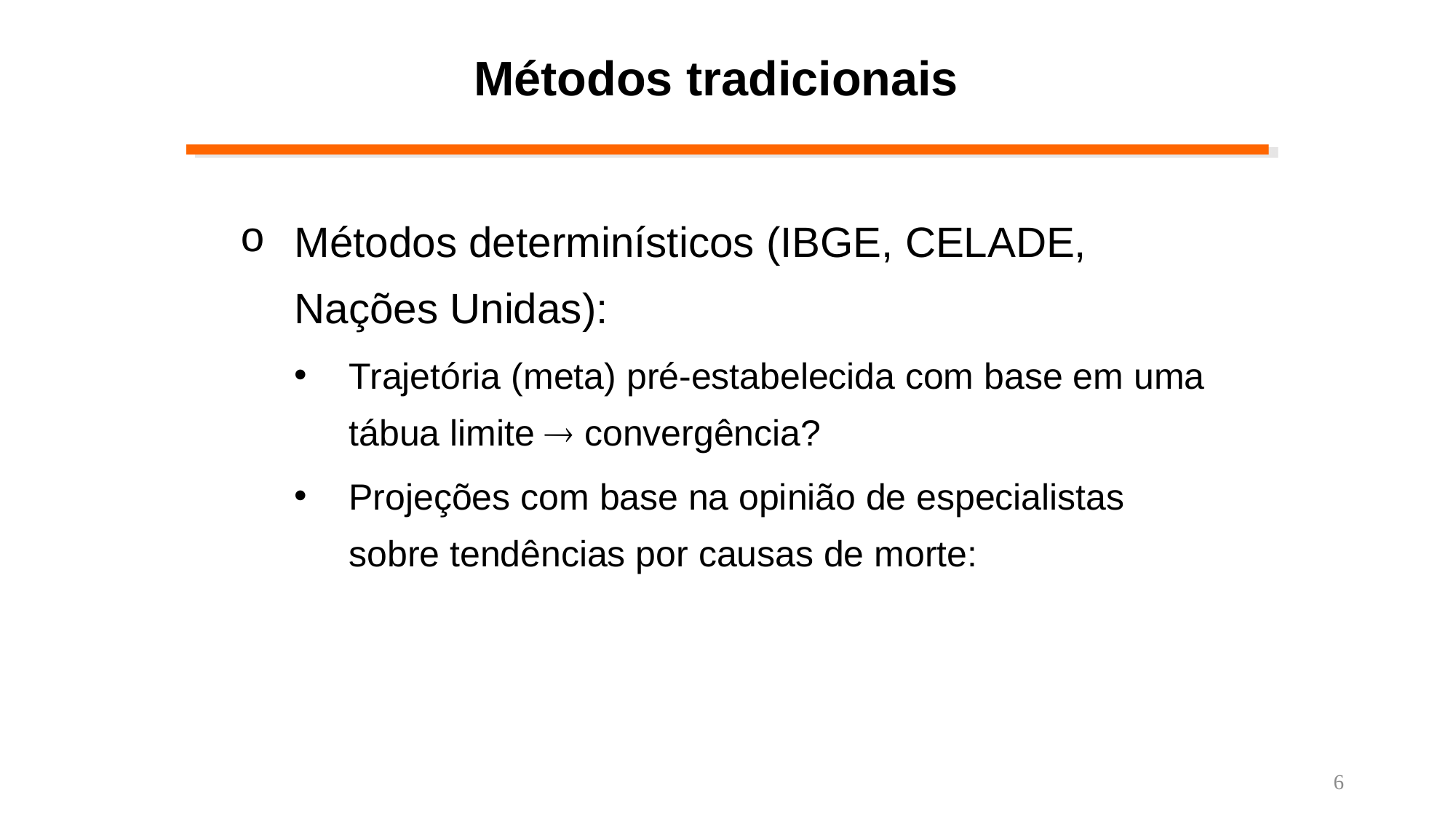

Métodos tradicionais

Métodos determinísticos (IBGE, CELADE, Nações Unidas):
Trajetória (meta) pré-estabelecida com base em uma tábua limite → convergência?
Projeções com base na opinião de especialistas sobre tendências por causas de morte:
6